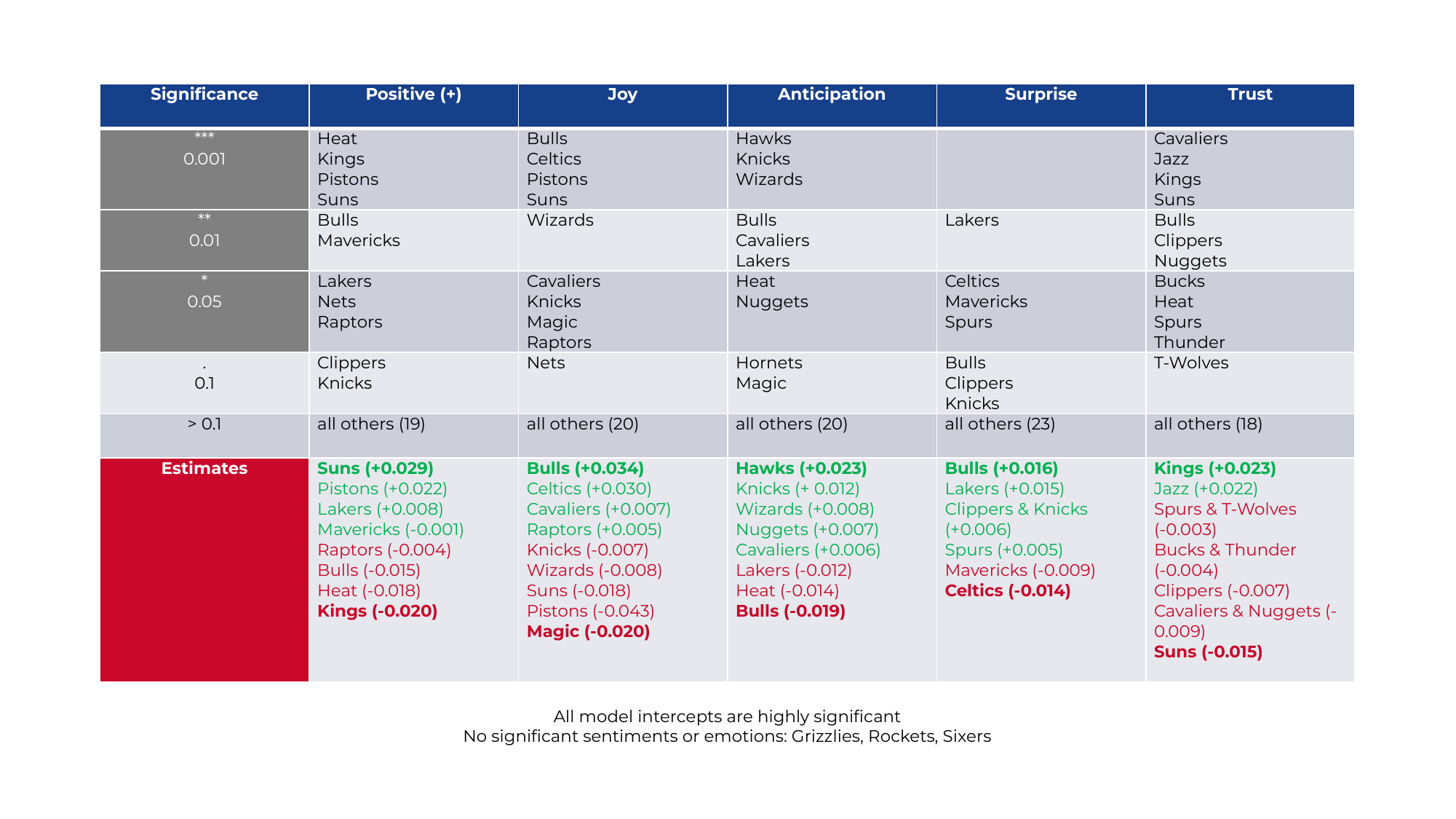

| Significance | Positive (+) | Joy | Anticipation | Surprise | Trust |
| --- | --- | --- | --- | --- | --- |
| \*\*\* 0.001 | Heat Kings Pistons Suns | Bulls Celtics Pistons Suns | Hawks Knicks Wizards |  | Cavaliers Jazz Kings Suns |
| \*\* 0.01 | Bulls Mavericks | Wizards | Bulls Cavaliers Lakers | Lakers | Bulls Clippers Nuggets |
| \* 0.05 | Lakers Nets Raptors | Cavaliers Knicks Magic Raptors | Heat Nuggets | Celtics Mavericks Spurs | Bucks Heat Spurs Thunder |
| . 0.1 | Clippers Knicks | Nets | Hornets Magic | Bulls Clippers Knicks | T-Wolves |
| > 0.1 | all others (19) | all others (20) | all others (20) | all others (23) | all others (18) |
| Estimates | Suns (+0.029) Pistons (+0.022) Lakers (+0.008) Mavericks (-0.001) Raptors (-0.004) Bulls (-0.015) Heat (-0.018) Kings (-0.020) | Bulls (+0.034) Celtics (+0.030) Cavaliers (+0.007) Raptors (+0.005) Knicks (-0.007) Wizards (-0.008) Suns (-0.018) Pistons (-0.043) Magic (-0.020) | Hawks (+0.023) Knicks (+ 0.012) Wizards (+0.008) Nuggets (+0.007) Cavaliers (+0.006) Lakers (-0.012) Heat (-0.014) Bulls (-0.019) | Bulls (+0.016) Lakers (+0.015) Clippers & Knicks (+0.006) Spurs (+0.005) Mavericks (-0.009) Celtics (-0.014) | Kings (+0.023) Jazz (+0.022) Spurs & T-Wolves (-0.003) Bucks & Thunder (-0.004) Clippers (-0.007) Cavaliers & Nuggets (-0.009) Suns (-0.015) |
All model intercepts are highly significant
No significant sentiments or emotions: Grizzlies, Rockets, Sixers